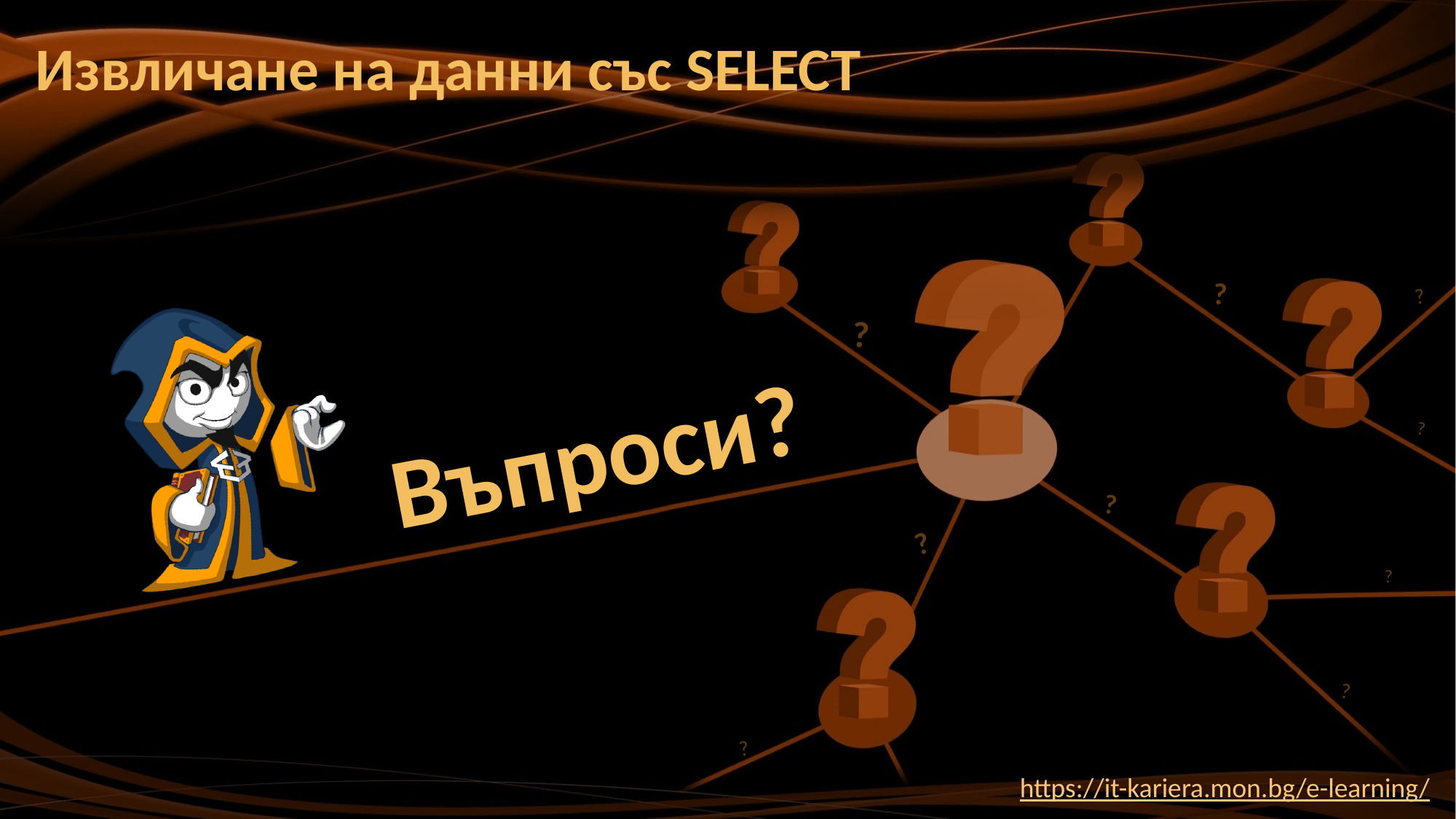

# Извличане на данни със SELECT
https://it-kariera.mon.bg/e-learning/